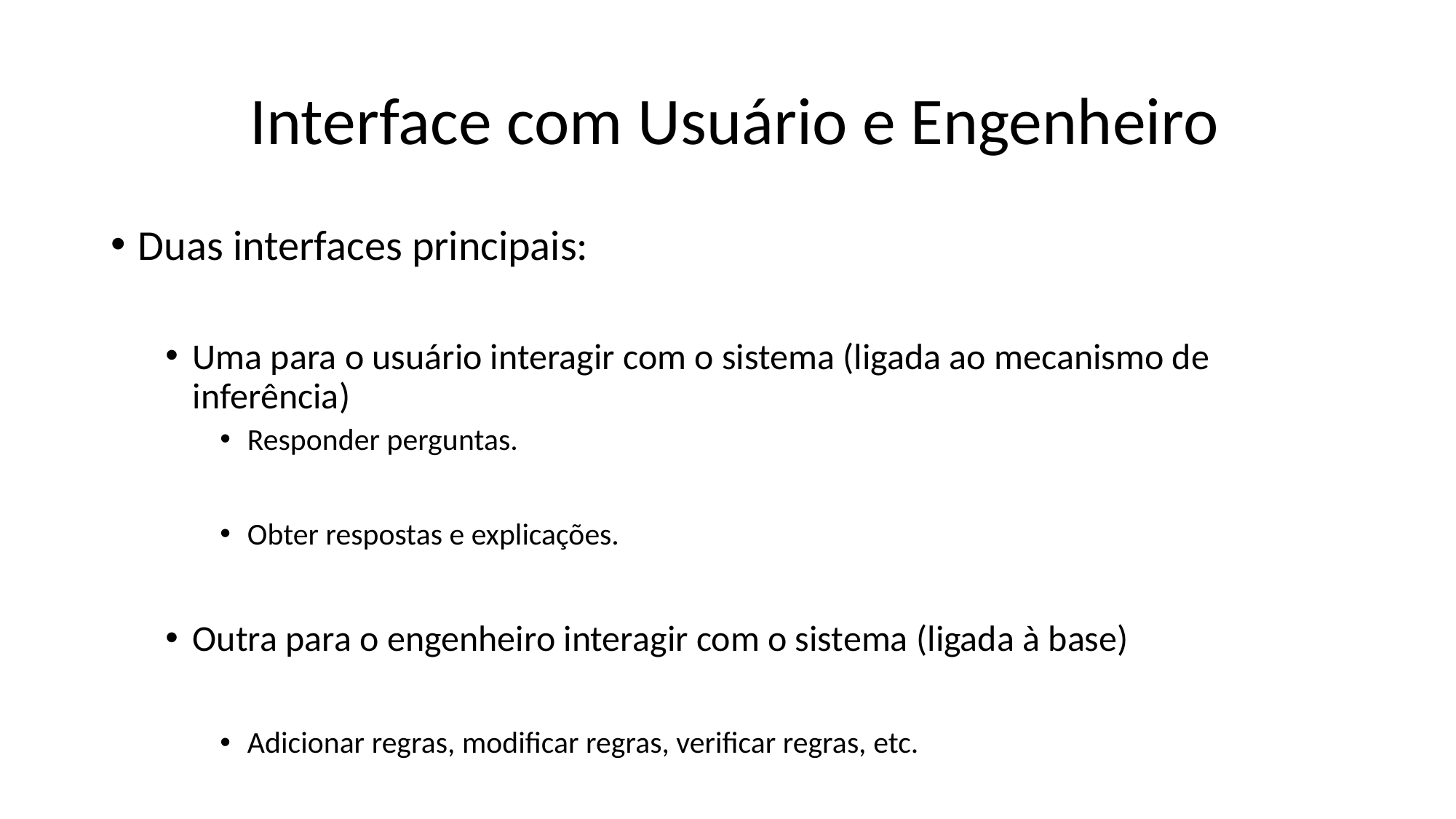

# Interface com Usuário e Engenheiro
Duas interfaces principais:

Uma para o usuário interagir com o sistema (ligada ao mecanismo de inferência)
Responder perguntas.

Obter respostas e explicações.

Outra para o engenheiro interagir com o sistema (ligada à base)

Adicionar regras, modificar regras, verificar regras, etc.